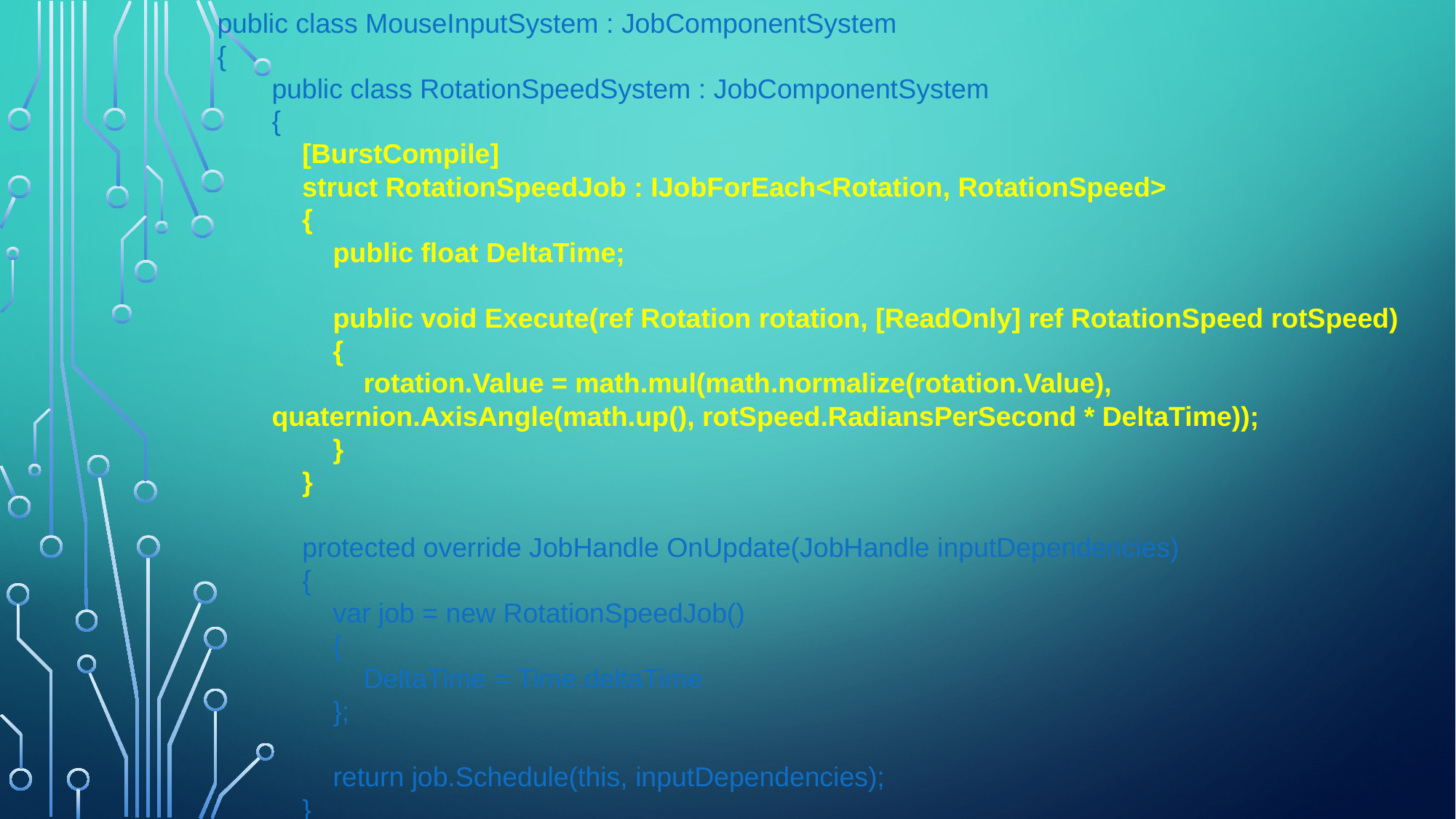

public class MouseInputSystem : JobComponentSystem
{
public class RotationSpeedSystem : JobComponentSystem
{
    [BurstCompile]
    struct RotationSpeedJob : IJobForEach<Rotation, RotationSpeed>
    {
        public float DeltaTime;

        public void Execute(ref Rotation rotation, [ReadOnly] ref RotationSpeed rotSpeed)
        {
            rotation.Value = math.mul(math.normalize(rotation.Value), quaternion.AxisAngle(math.up(), rotSpeed.RadiansPerSecond * DeltaTime));
        }
    }

    protected override JobHandle OnUpdate(JobHandle inputDependencies)
    {
        var job = new RotationSpeedJob()
        {
            DeltaTime = Time.deltaTime
        };

        return job.Schedule(this, inputDependencies);
    }
}
}